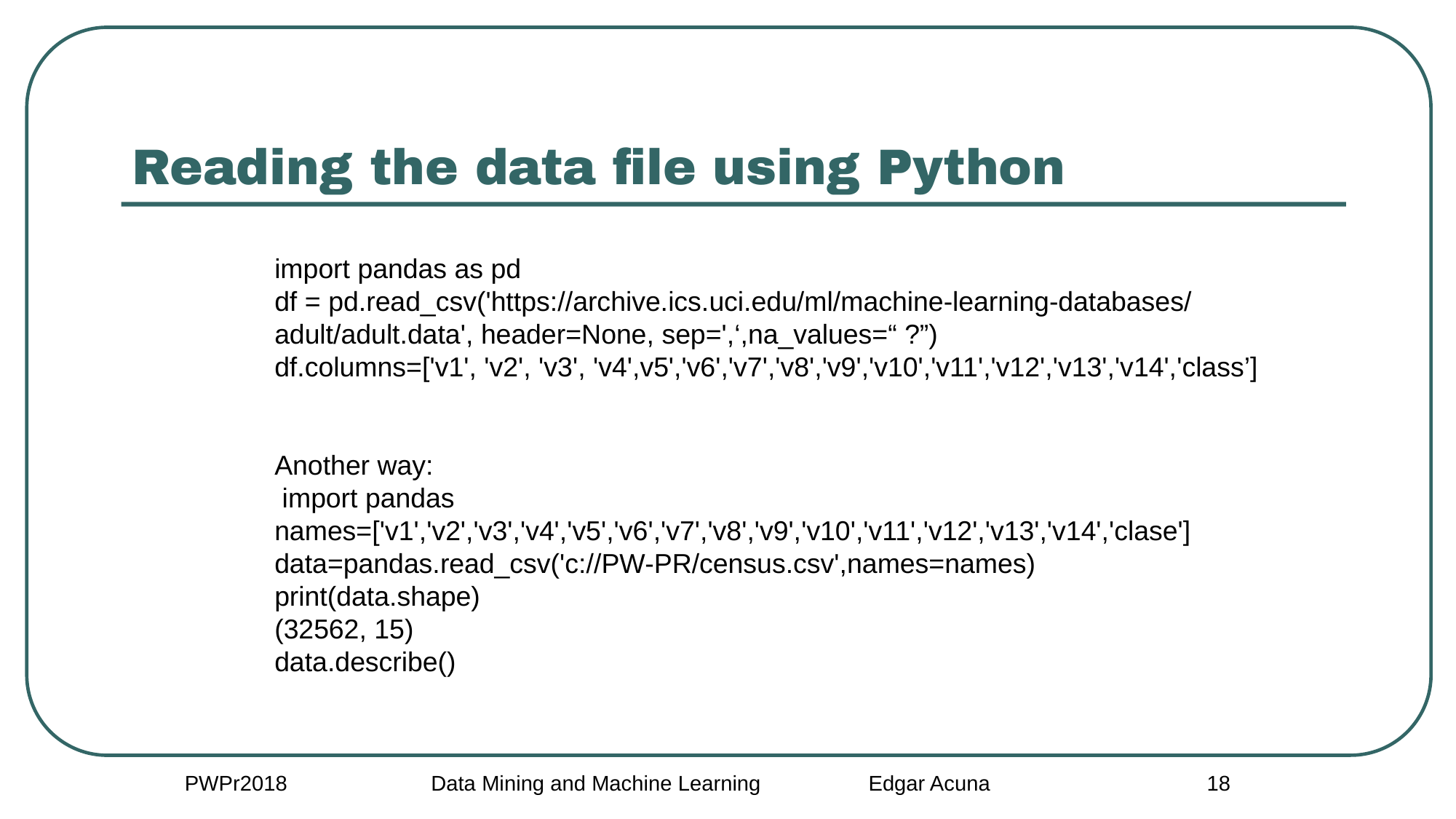

# Reading the data file using Python
import pandas as pd
df = pd.read_csv('https://archive.ics.uci.edu/ml/machine-learning-databases/adult/adult.data', header=None, sep=',‘,na_values=“ ?”)
df.columns=['v1', 'v2', 'v3', 'v4',v5','v6','v7','v8','v9','v10','v11','v12','v13','v14','class’]

Another way:
 import pandas
names=['v1','v2','v3','v4','v5','v6','v7','v8','v9','v10','v11','v12','v13','v14','clase']
data=pandas.read_csv('c://PW-PR/census.csv',names=names)
print(data.shape)
(32562, 15)
data.describe()
PWPr2018                        Data Mining and Machine Learning                  Edgar Acuna
18